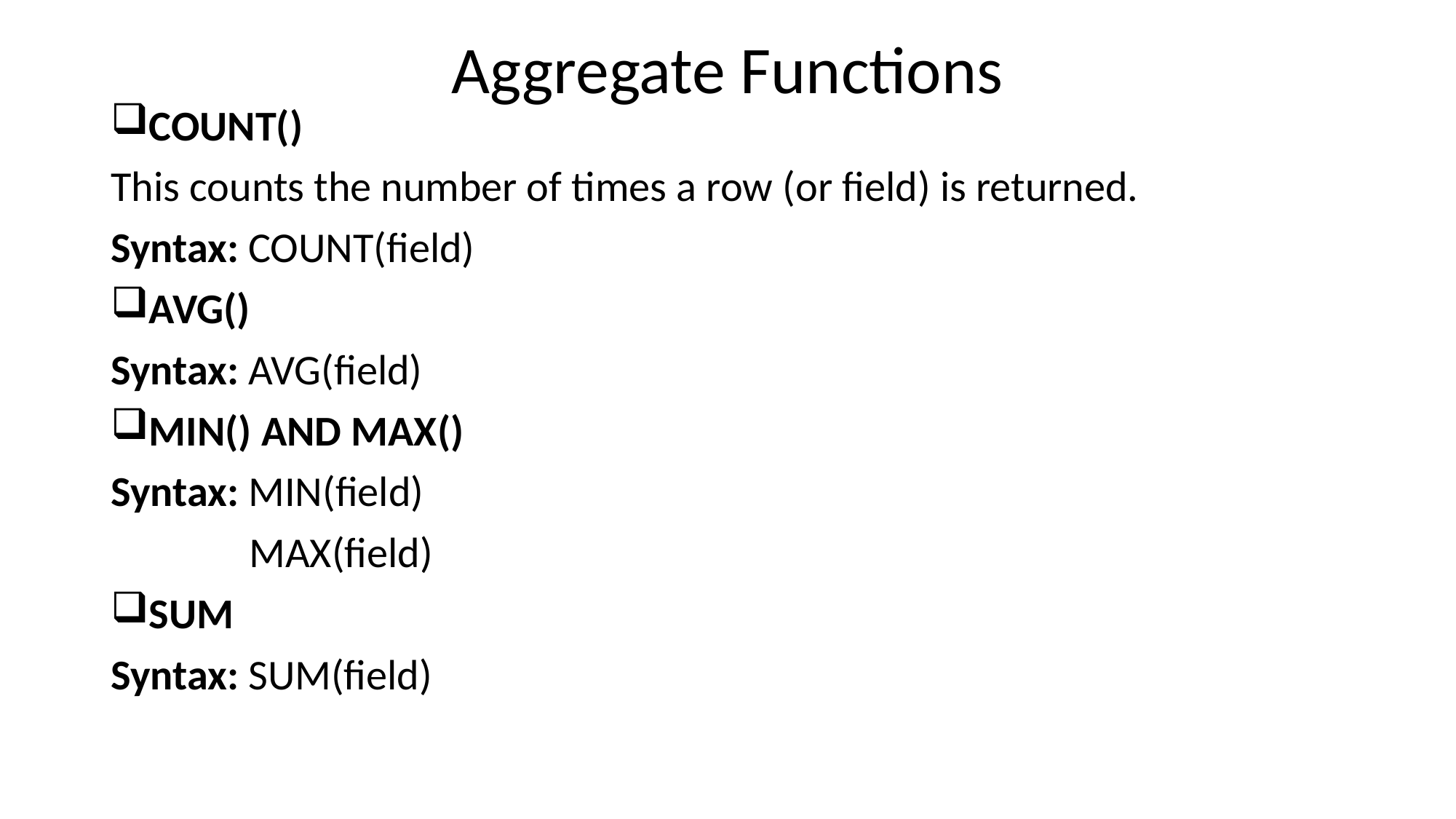

# Aggregate Functions
COUNT()
This counts the number of times a row (or field) is returned.
Syntax: COUNT(field)
AVG()
Syntax: AVG(field)
MIN() AND MAX()
Syntax: MIN(field)
	   MAX(field)
SUM
Syntax: SUM(field)